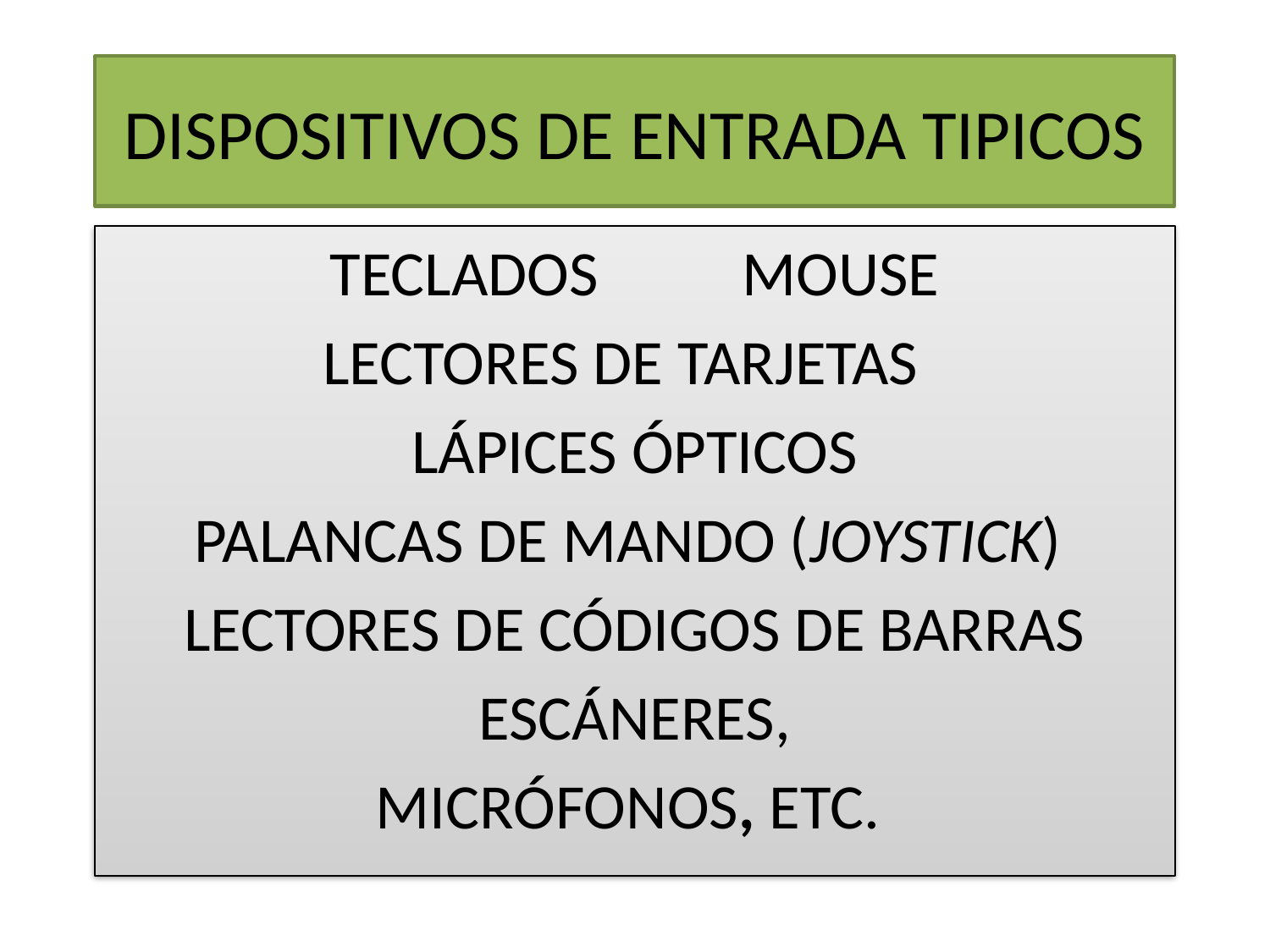

# DISPOSITIVOS DE ENTRADA TIPICOS
TECLADOS          MOUSE
LECTORES DE TARJETAS
LÁPICES ÓPTICOS
PALANCAS DE MANDO (JOYSTICK)
LECTORES DE CÓDIGOS DE BARRAS
 ESCÁNERES,
MICRÓFONOS, ETC.